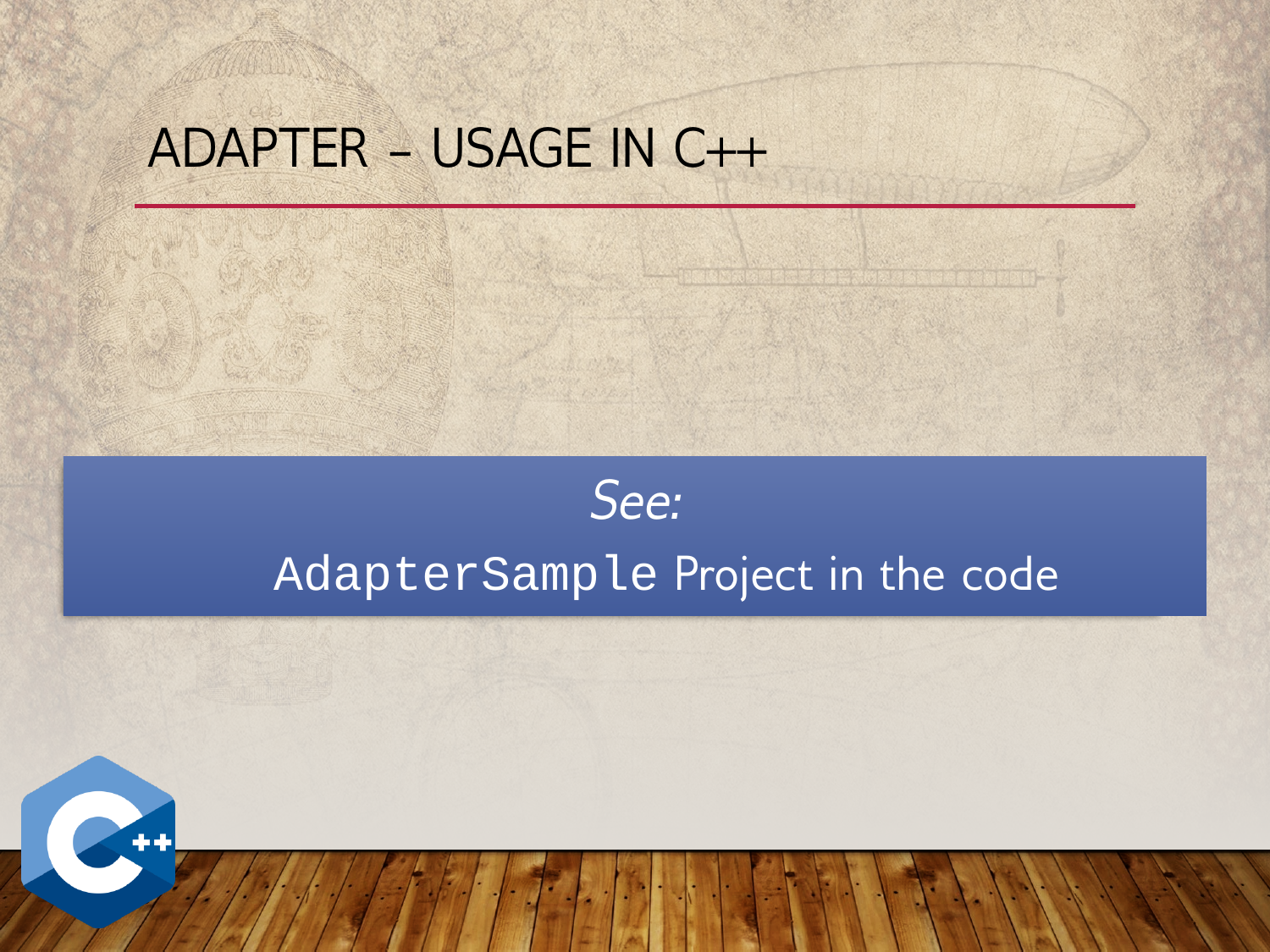

# ADAPTER – Usage in C++
See:
AdapterSample Project in the code